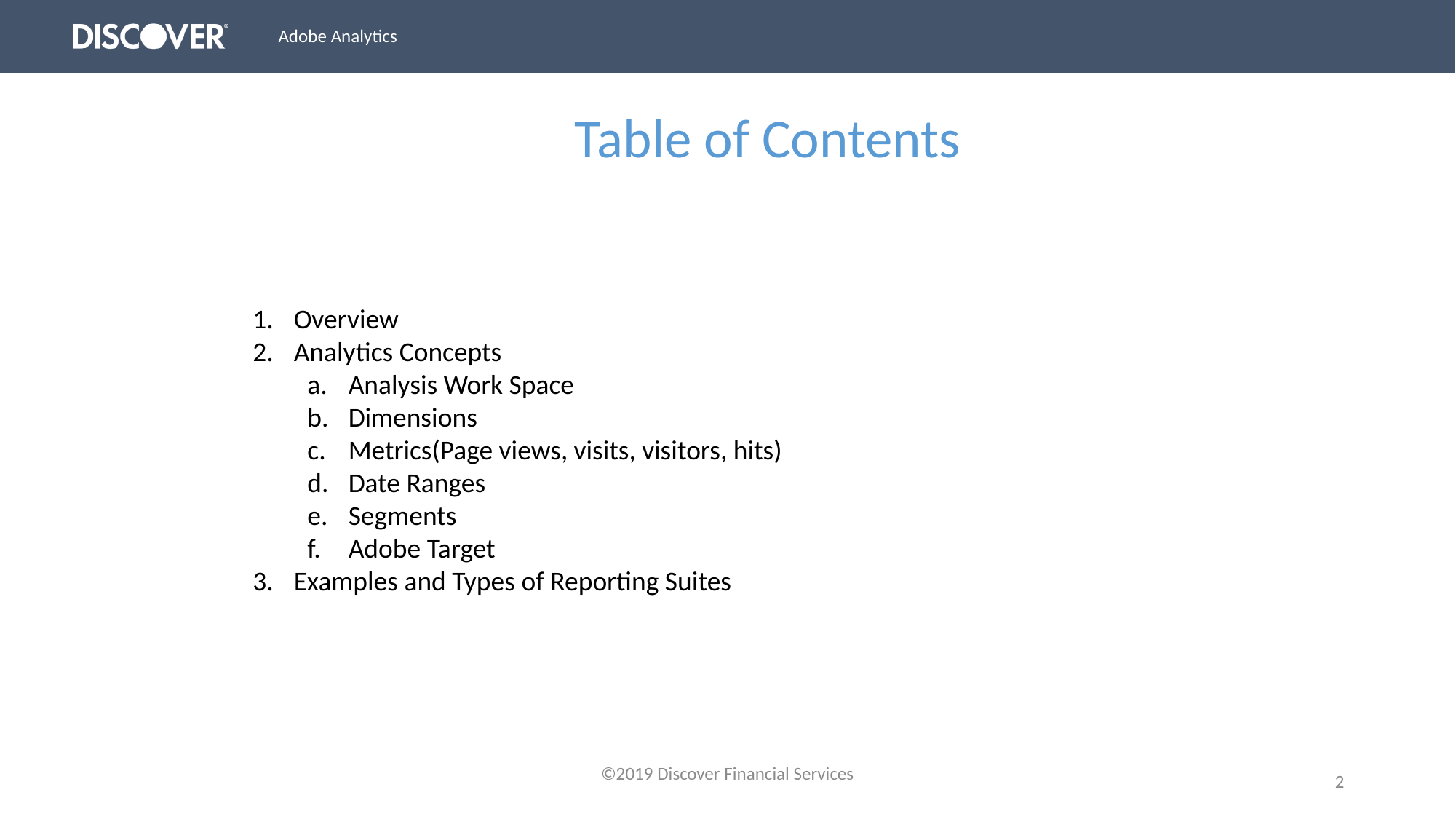

Adobe Analytics
Table of Contents
Overview
Analytics Concepts
Analysis Work Space
Dimensions
Metrics(Page views, visits, visitors, hits)
Date Ranges
Segments
Adobe Target
Examples and Types of Reporting Suites
©2019 Discover Financial Services
2